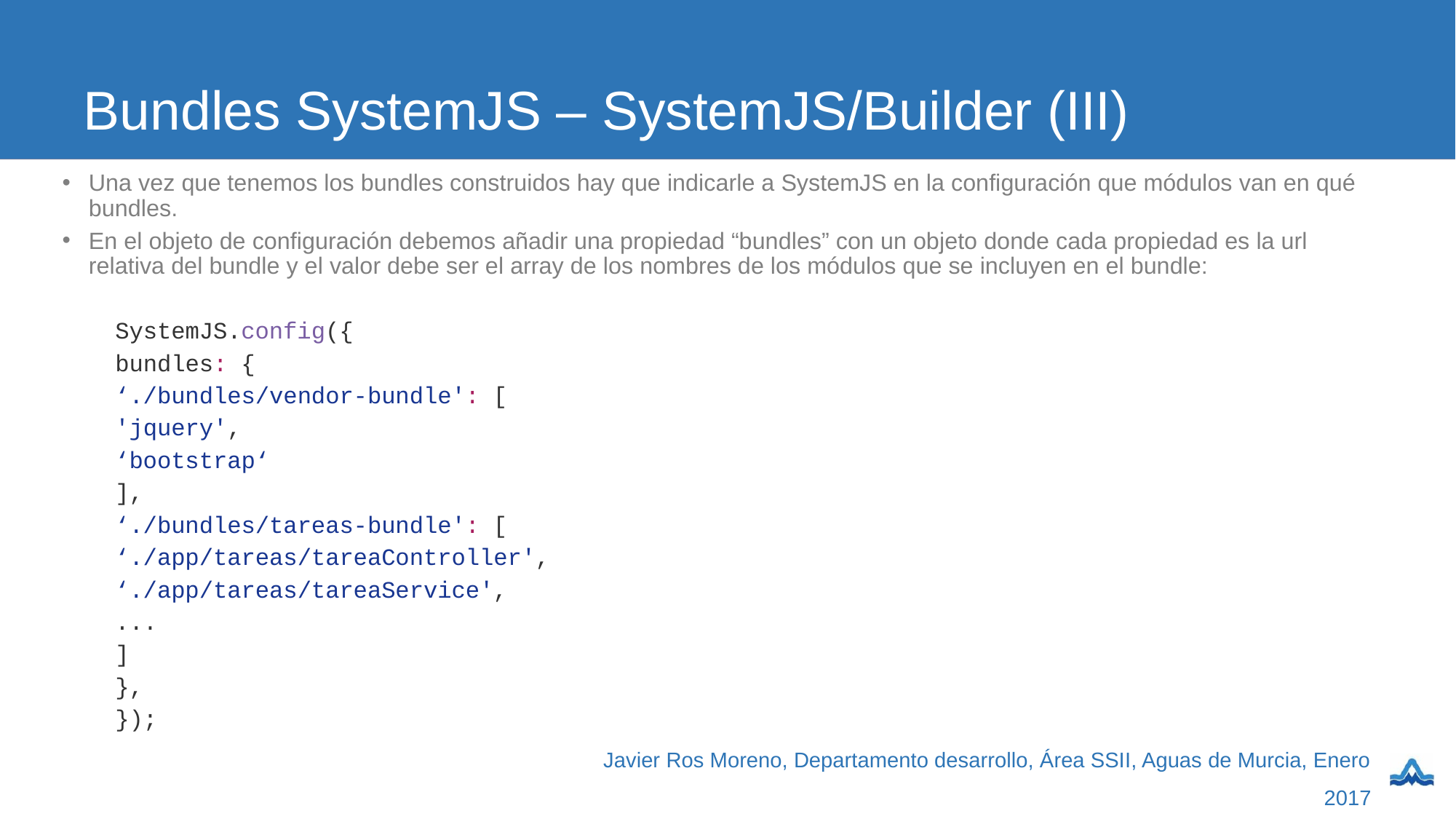

# Bundles SystemJS – SystemJS/Builder (III)
Una vez que tenemos los bundles construidos hay que indicarle a SystemJS en la configuración que módulos van en qué bundles.
En el objeto de configuración debemos añadir una propiedad “bundles” con un objeto donde cada propiedad es la url relativa del bundle y el valor debe ser el array de los nombres de los módulos que se incluyen en el bundle:

SystemJS.config({
	bundles: {
		‘./bundles/vendor-bundle': [
			'jquery',
			‘bootstrap‘
		],
		‘./bundles/tareas-bundle': [
			‘./app/tareas/tareaController',
			‘./app/tareas/tareaService',
			...
		]
	},
});